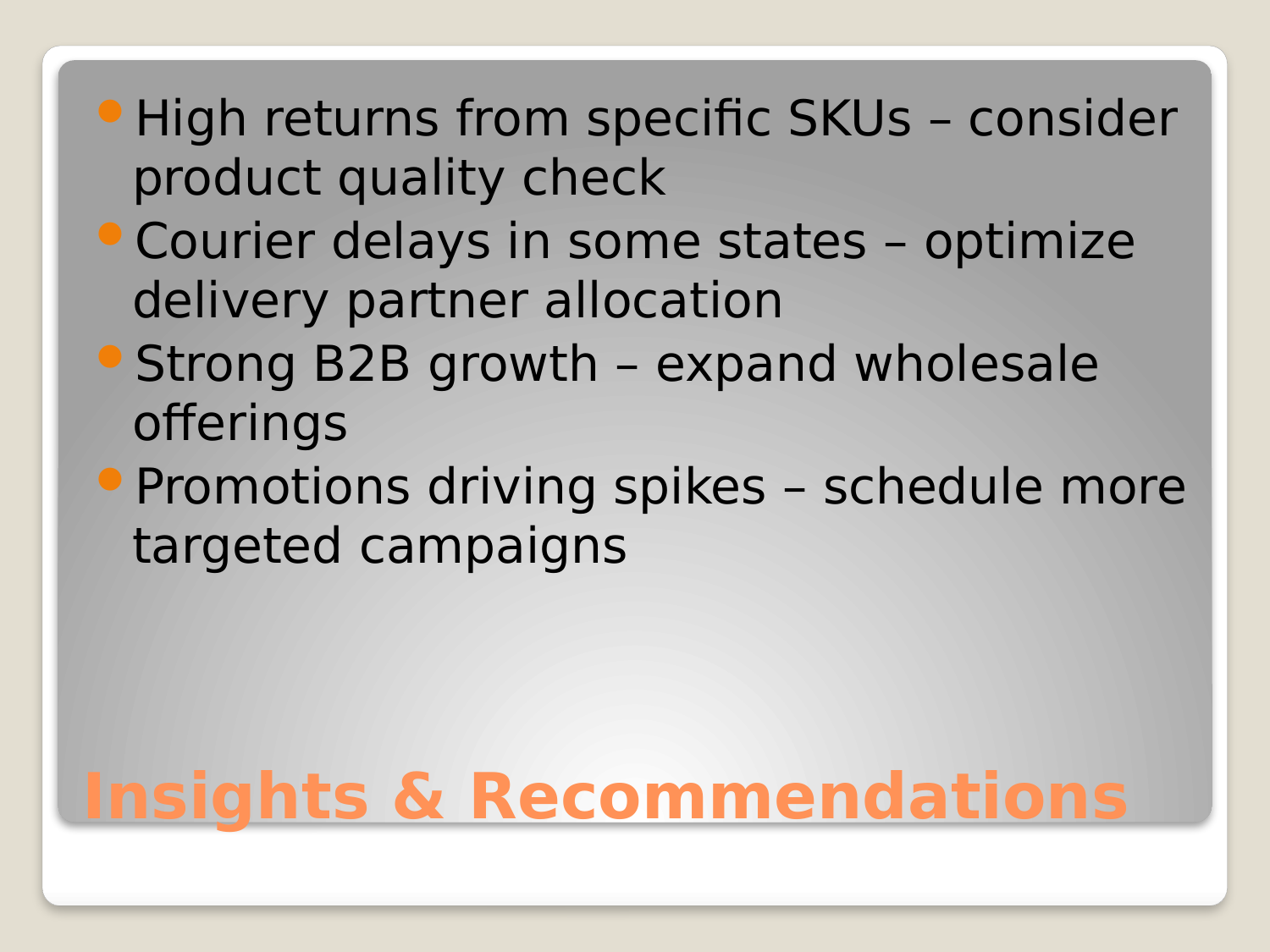

High returns from specific SKUs – consider product quality check
Courier delays in some states – optimize delivery partner allocation
Strong B2B growth – expand wholesale offerings
Promotions driving spikes – schedule more targeted campaigns
# Insights & Recommendations